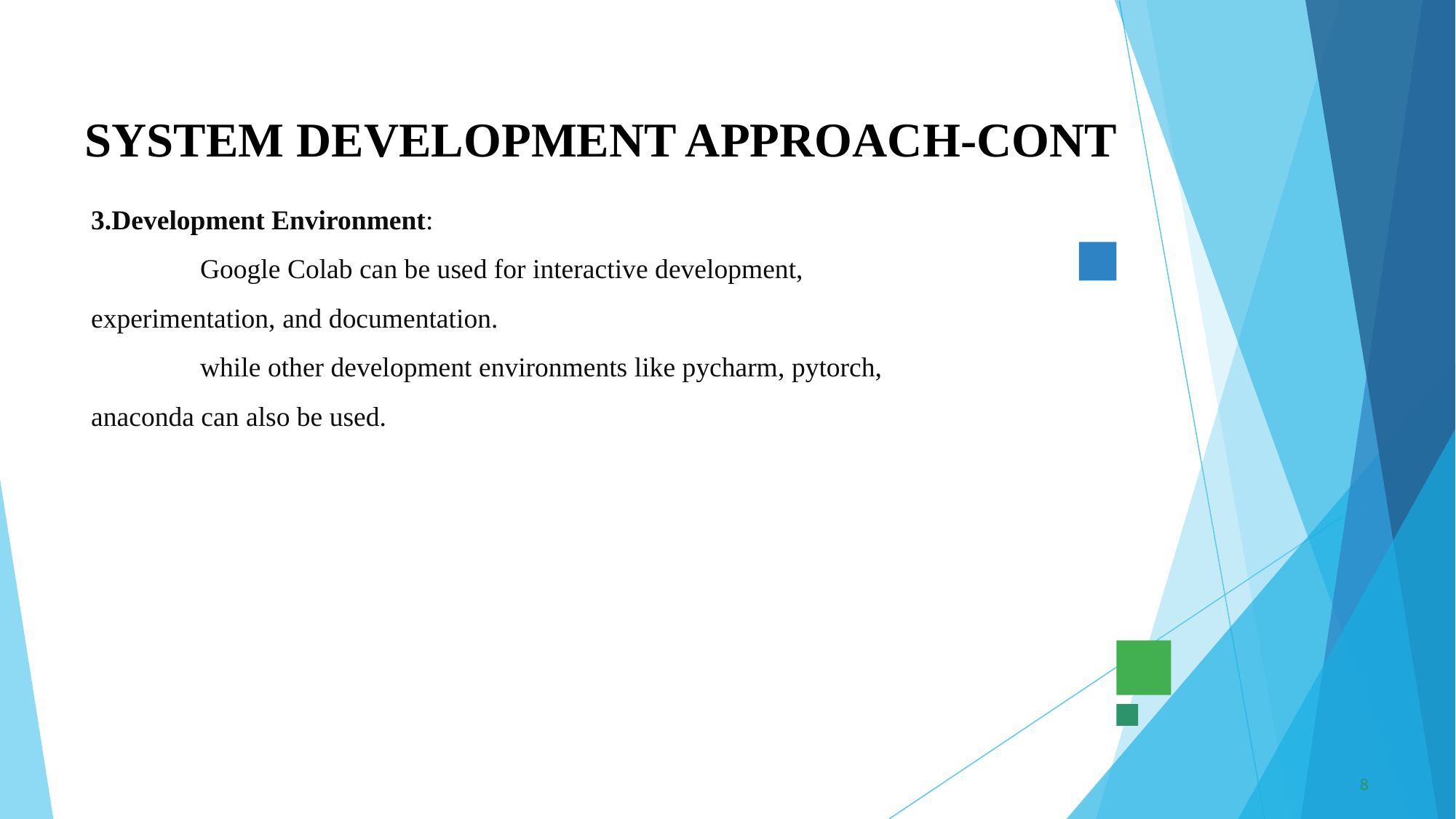

# SYSTEM DEVELOPMENT APPROACH-CONT
3.Development Environment:
	Google Colab can be used for interactive development,     experimentation, and documentation.
	while other development environments like pycharm, pytorch, anaconda can also be used.

8